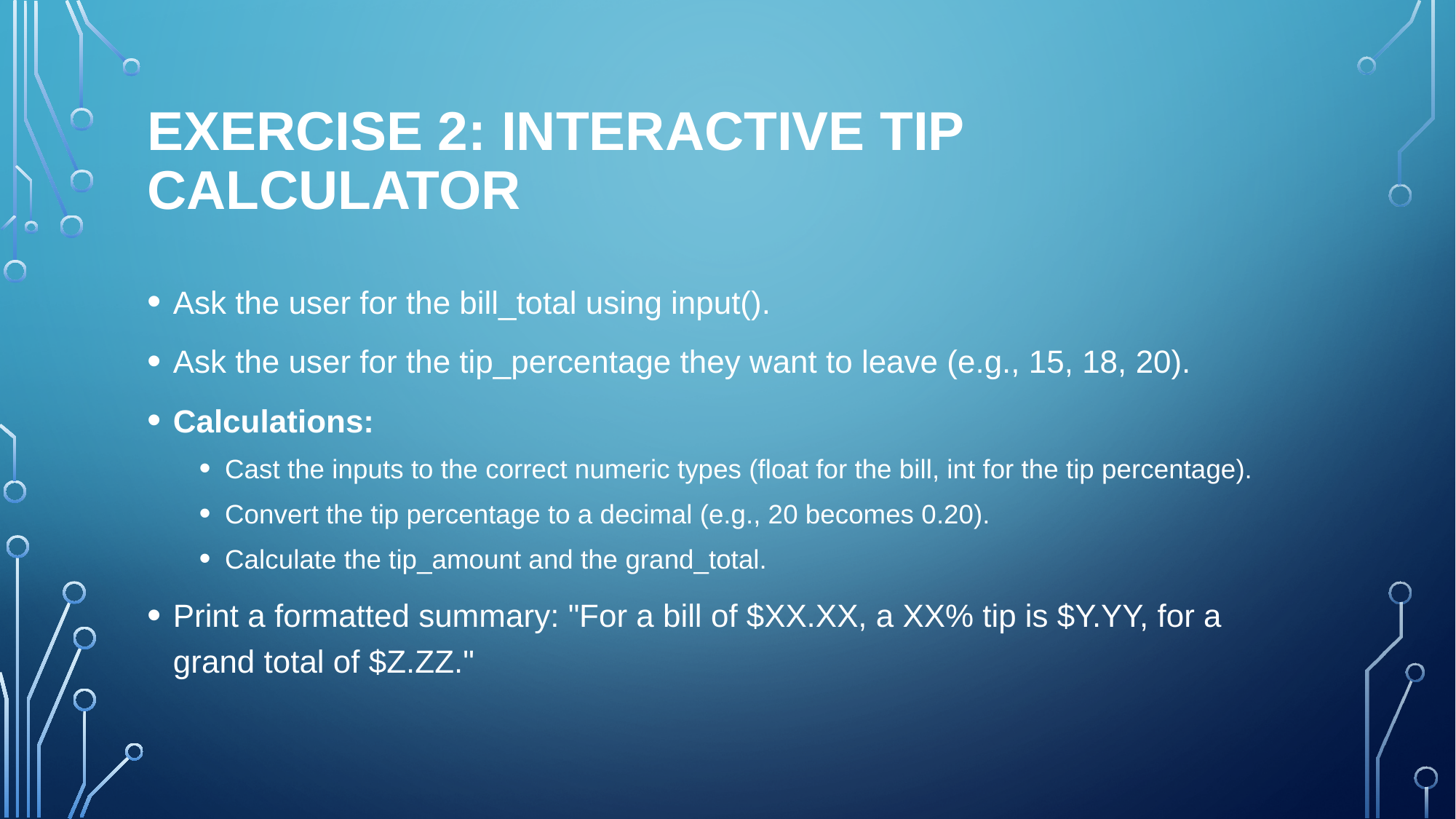

# Exercise 2: Interactive Tip Calculator
Ask the user for the bill_total using input().
Ask the user for the tip_percentage they want to leave (e.g., 15, 18, 20).
Calculations:
Cast the inputs to the correct numeric types (float for the bill, int for the tip percentage).
Convert the tip percentage to a decimal (e.g., 20 becomes 0.20).
Calculate the tip_amount and the grand_total.
Print a formatted summary: "For a bill of $XX.XX, a XX% tip is $Y.YY, for a grand total of $Z.ZZ."